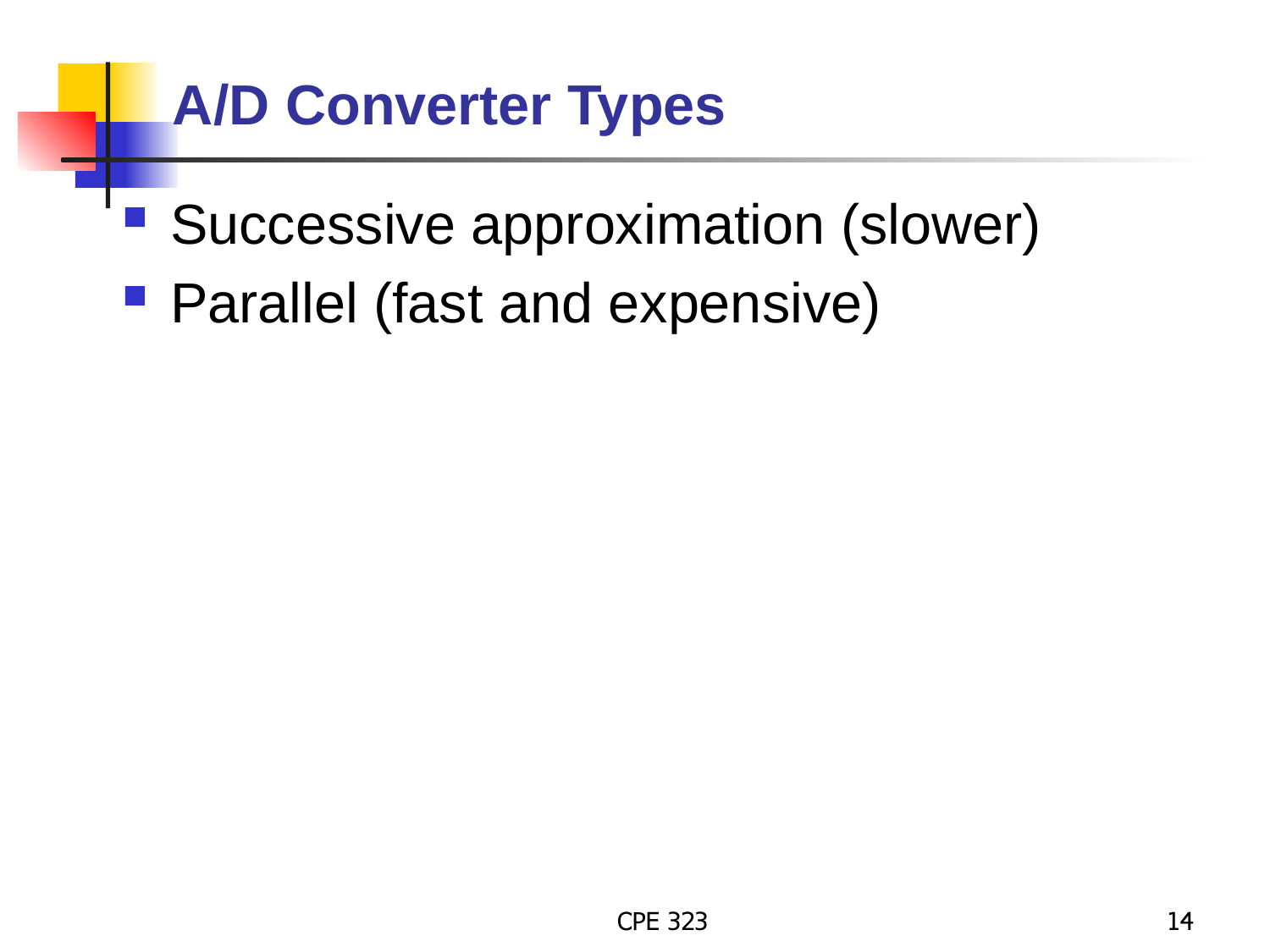

# A/D Converter Types
Successive approximation (slower)
Parallel (fast and expensive)
CPE 323
14